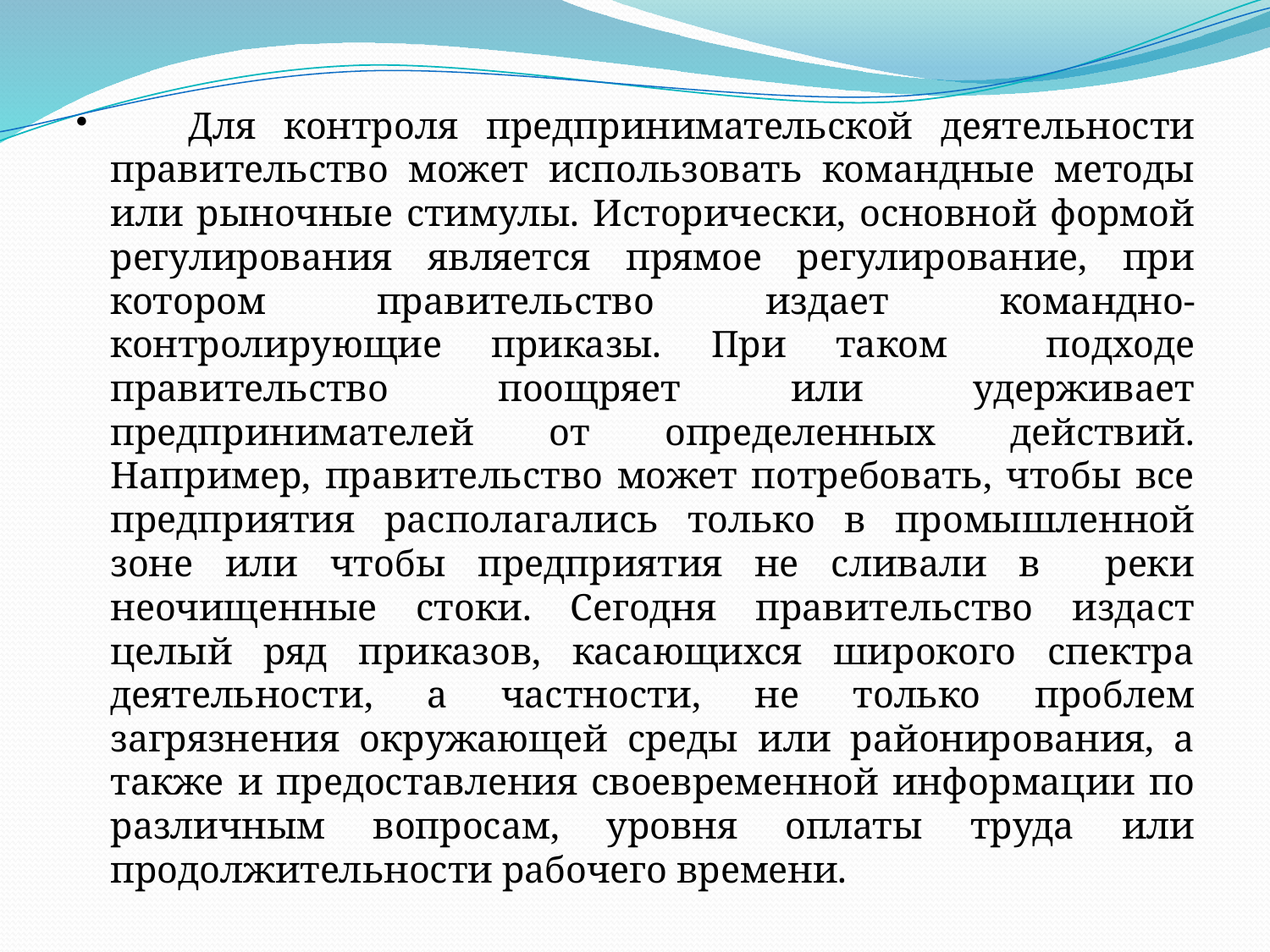

Для контроля предпринимательской деятельности правительство может использовать командные методы или рыночные стимулы. Исторически, основной формой регулирования является прямое регулирование, при котором правительство издает командно-контролирующие приказы. При таком  подходе правительство поощряет или удерживает предпринимателей от определенных действий. Например, правительство может потребовать, чтобы все предприятия располагались только в промышленной зоне или чтобы предприятия не сливали в  реки неочищенные стоки. Сегодня правительство издаст целый ряд приказов, касающихся широкого спектра деятельности, а частности, не только проблем загрязнения окружающей среды или районирования, а также и предоставления своевременной информации по различным вопросам, уровня оплаты труда или продолжительности рабочего времени.